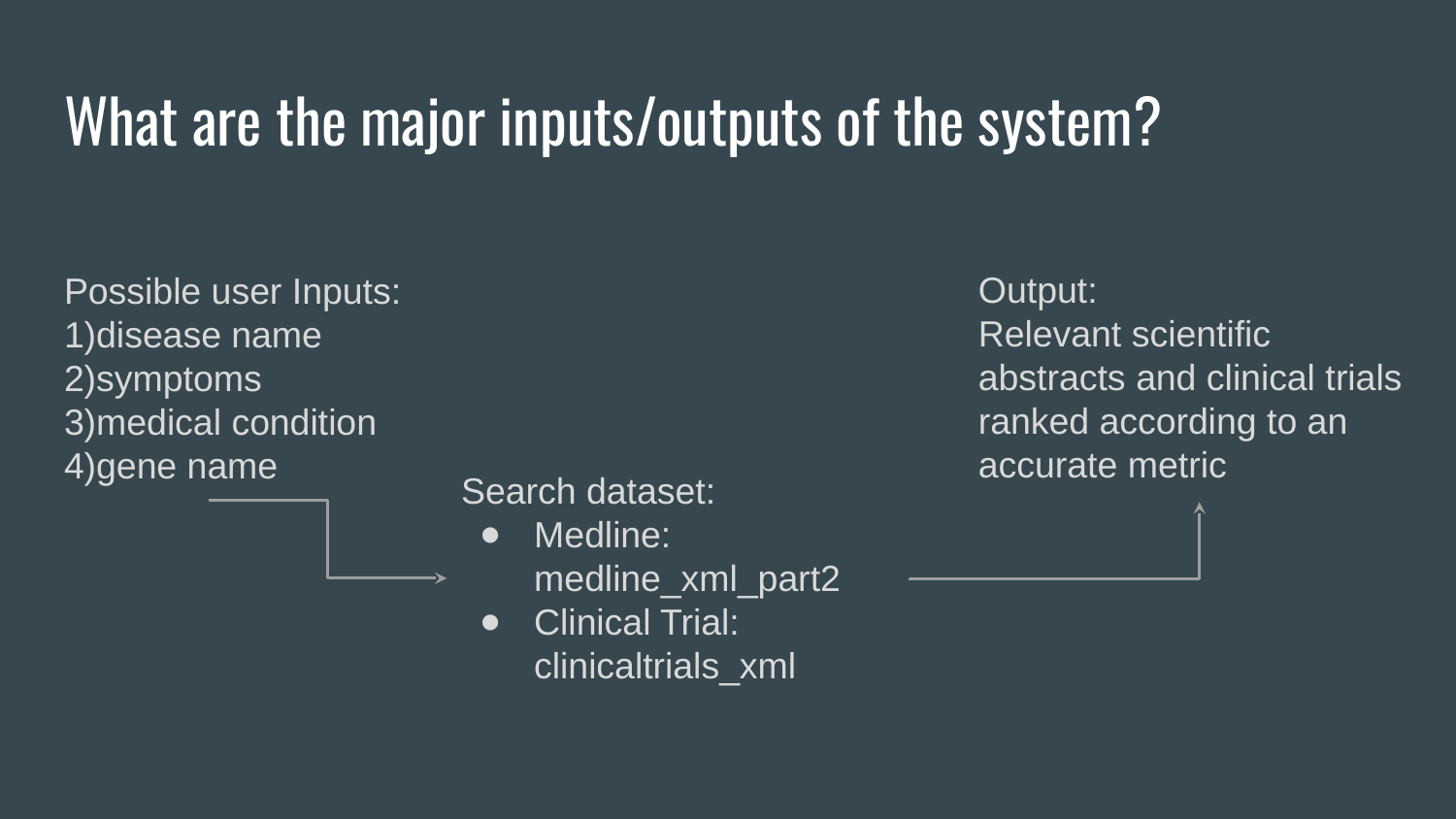

# What are the major inputs/outputs of the system?

Possible user Inputs:
1)disease name
2)symptoms
3)medical condition
4)gene name
Output:
Relevant scientific abstracts and clinical trials ranked according to an accurate metric
Search dataset:
Medline: medline_xml_part2
Clinical Trial: clinicaltrials_xml